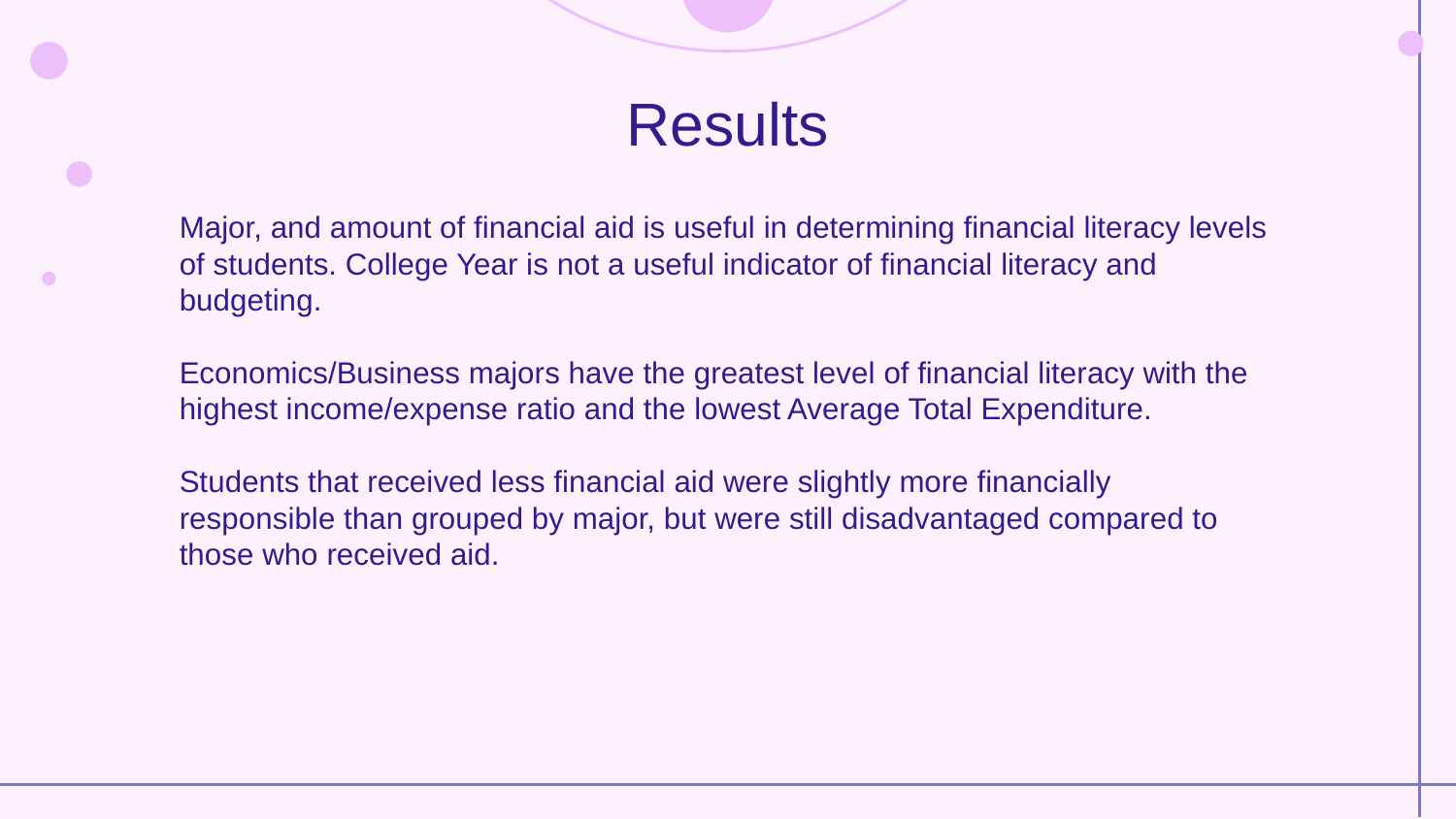

# Results
Major, and amount of financial aid is useful in determining financial literacy levels of students. College Year is not a useful indicator of financial literacy and budgeting.

Economics/Business majors have the greatest level of financial literacy with the highest income/expense ratio and the lowest Average Total Expenditure.

Students that received less financial aid were slightly more financially responsible than grouped by major, but were still disadvantaged compared to those who received aid.